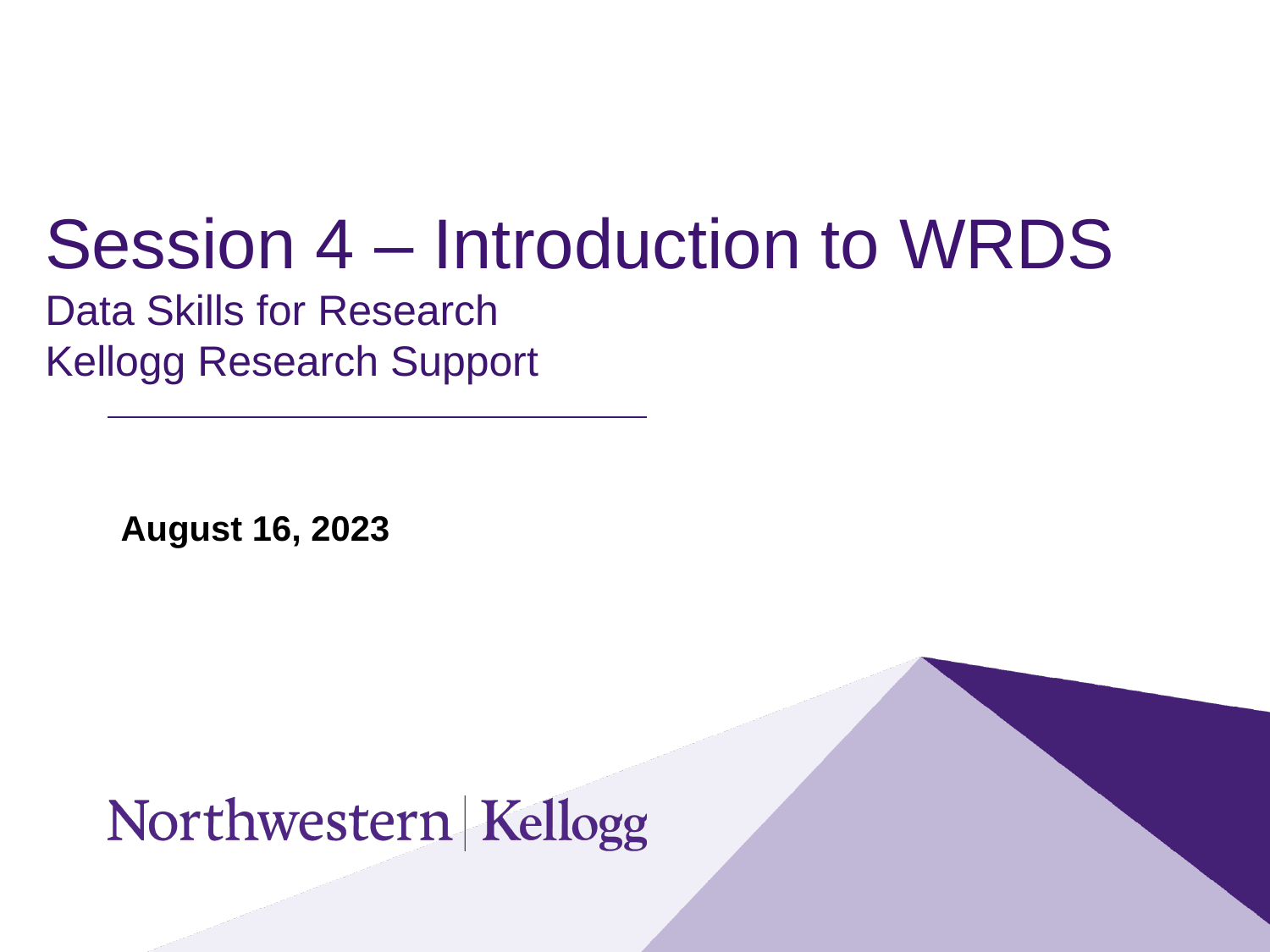

# Session 4 – Introduction to WRDS Data Skills for Research  Kellogg Research Support

August 16, 2023